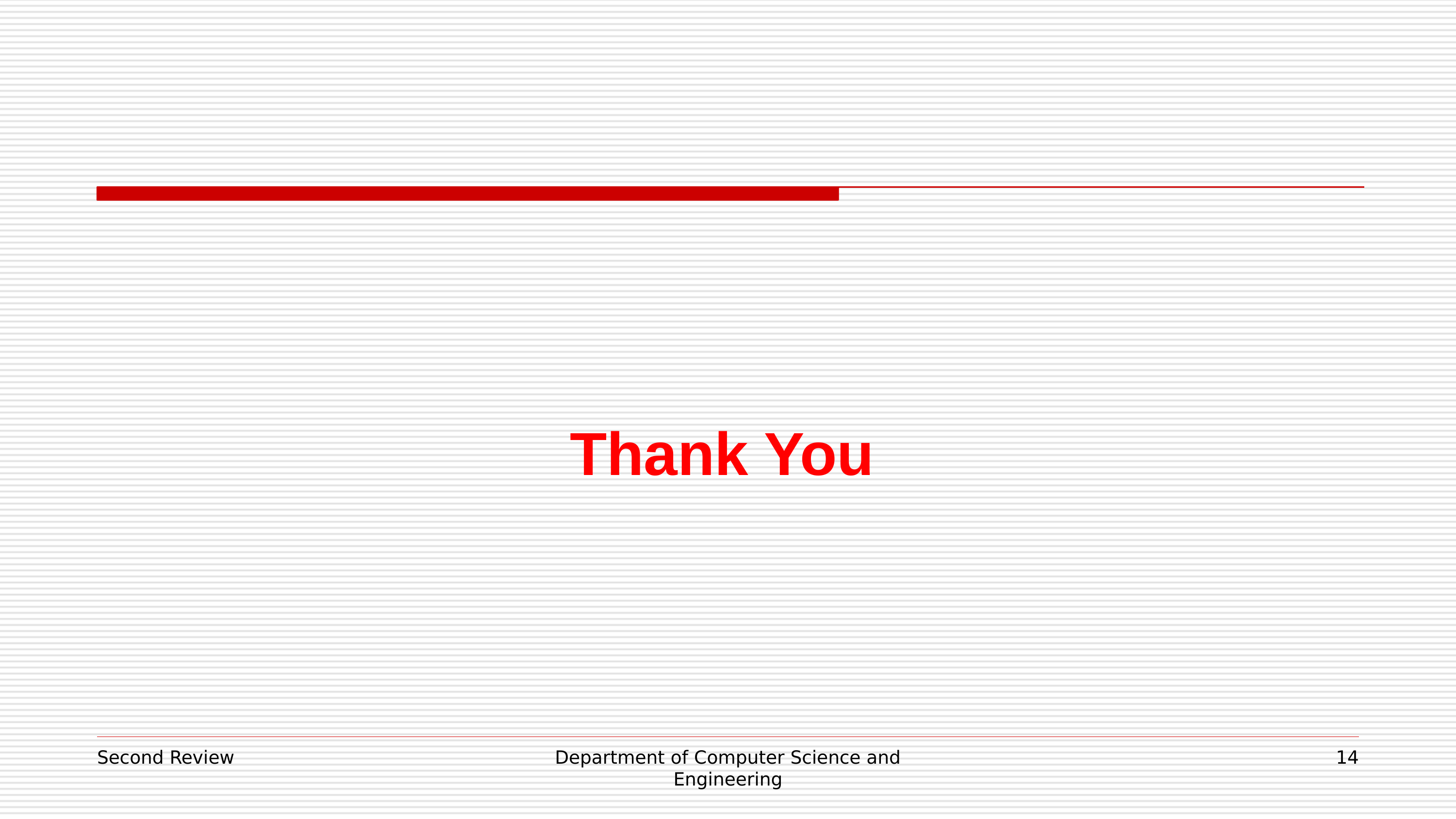

Thank You

Second Review

Department of Computer Science and Engineering

14